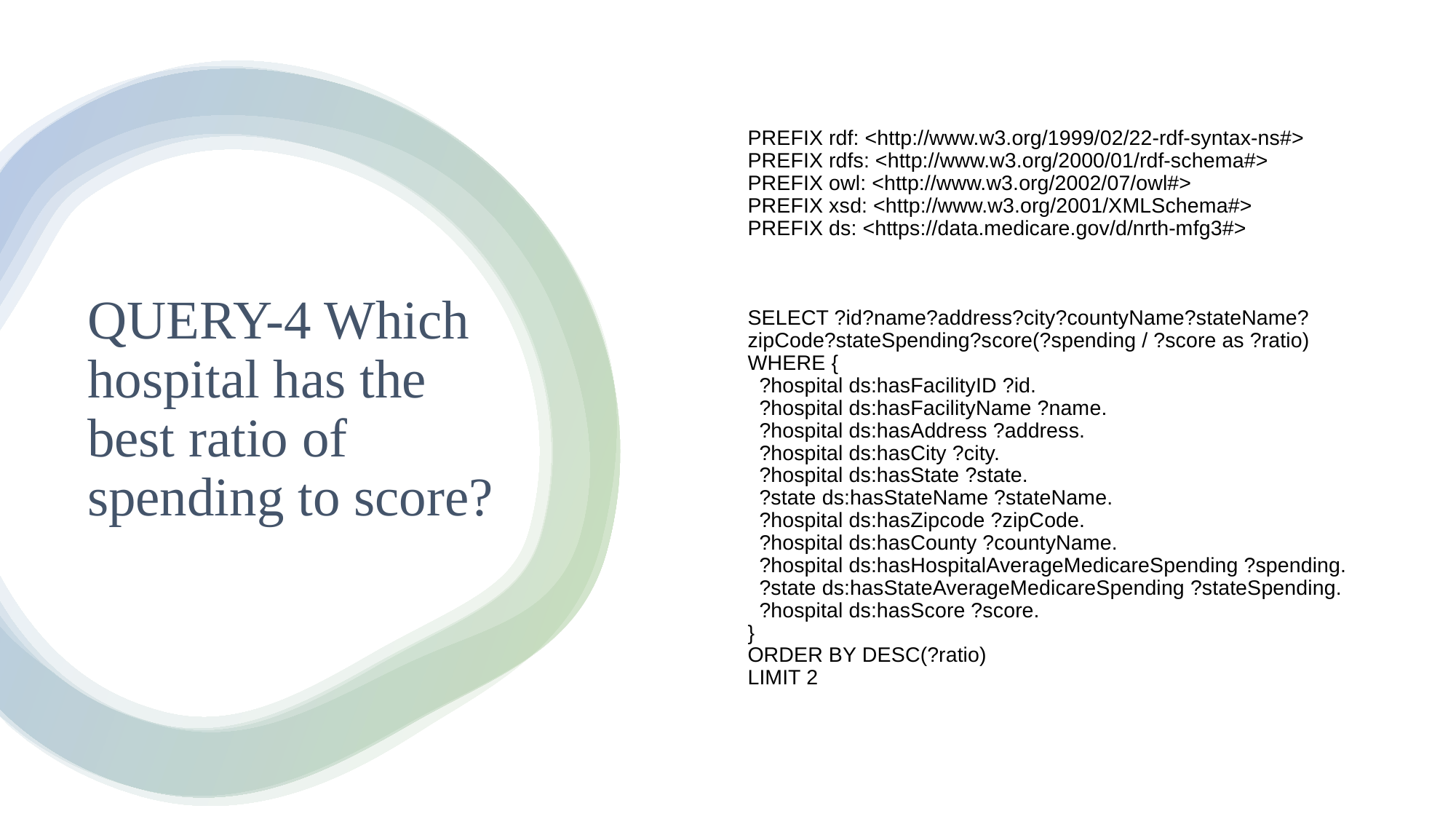

PREFIX rdf: <http://www.w3.org/1999/02/22-rdf-syntax-ns#>
PREFIX rdfs: <http://www.w3.org/2000/01/rdf-schema#>
PREFIX owl: <http://www.w3.org/2002/07/owl#>
PREFIX xsd: <http://www.w3.org/2001/XMLSchema#>
PREFIX ds: <https://data.medicare.gov/d/nrth-mfg3#>
 
SELECT ?id?name?address?city?countyName?stateName?zipCode?stateSpending?score(?spending / ?score as ?ratio)
WHERE {
  ?hospital ds:hasFacilityID ?id.
  ?hospital ds:hasFacilityName ?name.
  ?hospital ds:hasAddress ?address.
  ?hospital ds:hasCity ?city.
  ?hospital ds:hasState ?state.
  ?state ds:hasStateName ?stateName.
  ?hospital ds:hasZipcode ?zipCode.
  ?hospital ds:hasCounty ?countyName.
  ?hospital ds:hasHospitalAverageMedicareSpending ?spending.
  ?state ds:hasStateAverageMedicareSpending ?stateSpending.
  ?hospital ds:hasScore ?score.
}
ORDER BY DESC(?ratio)
LIMIT 2
# QUERY-4 Which hospital has the best ratio of spending to score?